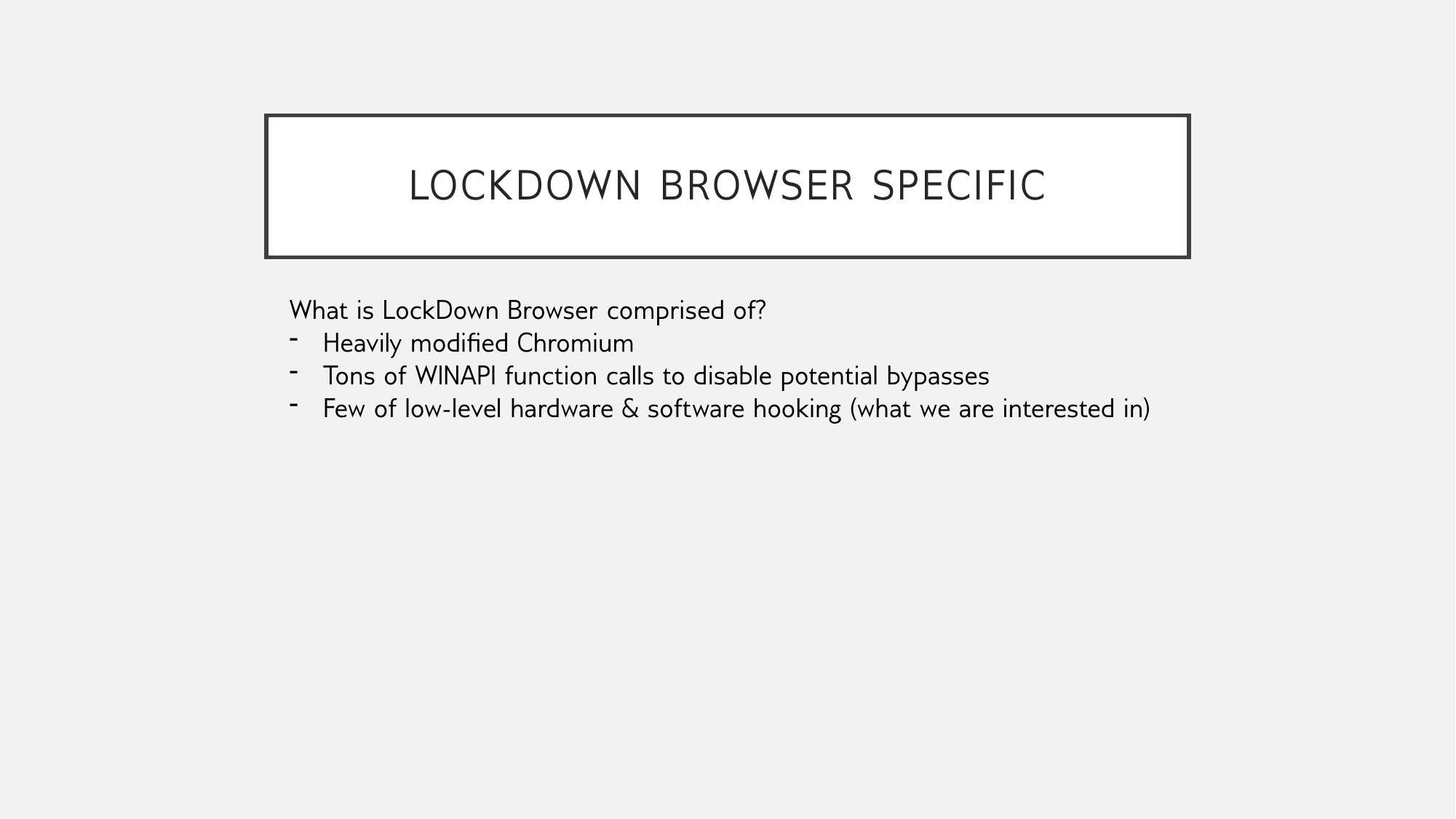

# Lockdown browser specific
What is LockDown Browser comprised of?
Heavily modified Chromium
Tons of WINAPI function calls to disable potential bypasses
Few of low-level hardware & software hooking (what we are interested in)